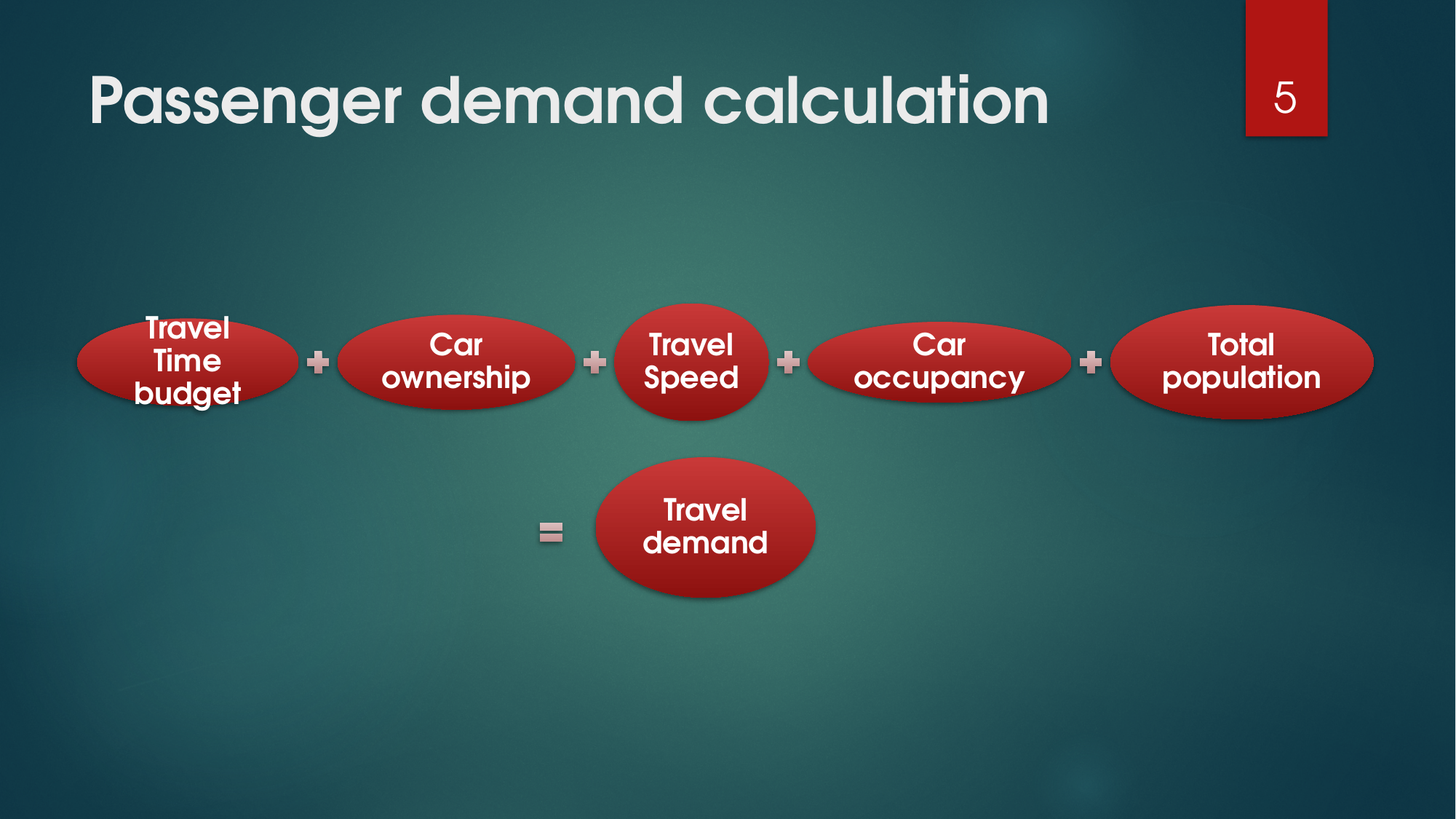

5
# Passenger demand calculation
Travel Time budget

Car ownership

Travel Speed

Car occupancy

Total population

Travel demand